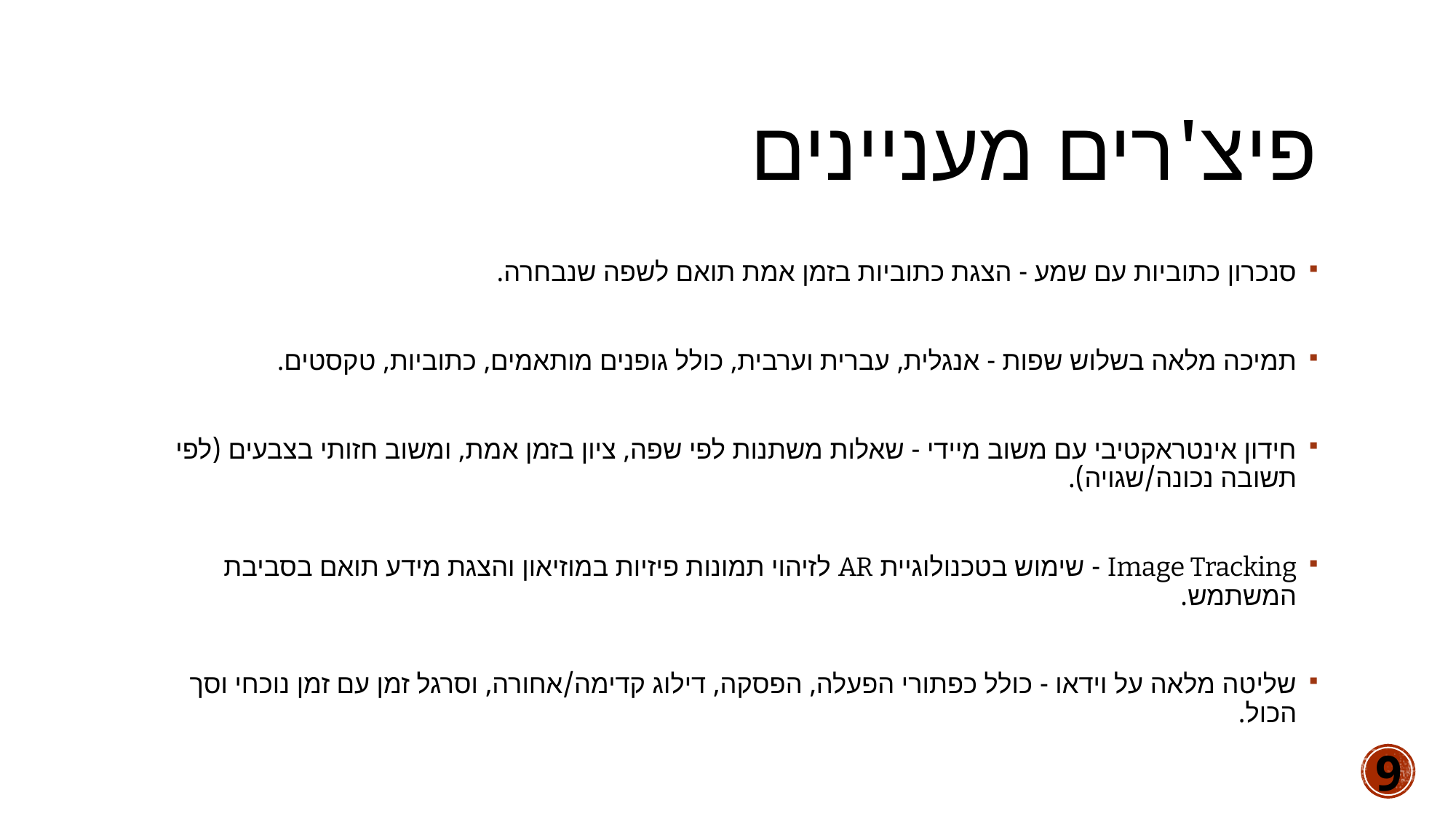

# פיצ'רים מעניינים
סנכרון כתוביות עם שמע - הצגת כתוביות בזמן אמת תואם לשפה שנבחרה.

תמיכה מלאה בשלוש שפות - אנגלית, עברית וערבית, כולל גופנים מותאמים, כתוביות, טקסטים.

חידון אינטראקטיבי עם משוב מיידי - שאלות משתנות לפי שפה, ציון בזמן אמת, ומשוב חזותי בצבעים (לפי תשובה נכונה/שגויה).

Image Tracking - שימוש בטכנולוגיית AR לזיהוי תמונות פיזיות במוזיאון והצגת מידע תואם בסביבת המשתמש.

שליטה מלאה על וידאו - כולל כפתורי הפעלה, הפסקה, דילוג קדימה/אחורה, וסרגל זמן עם זמן נוכחי וסך הכול.

9